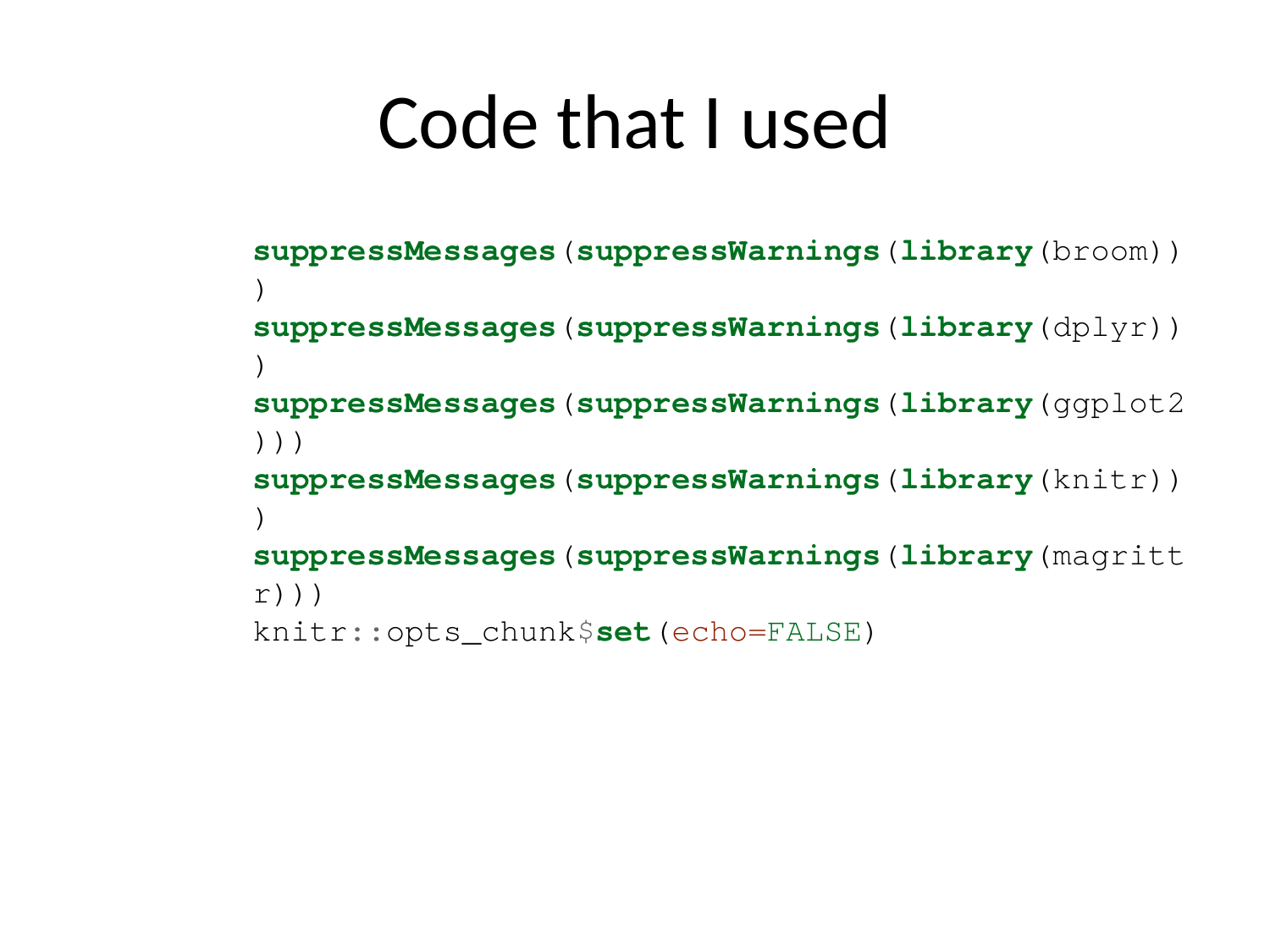

# Code that I used
suppressMessages(suppressWarnings(library(broom)))
suppressMessages(suppressWarnings(library(dplyr)))
suppressMessages(suppressWarnings(library(ggplot2)))
suppressMessages(suppressWarnings(library(knitr)))
suppressMessages(suppressWarnings(library(magrittr)))
knitr::opts_chunk$set(echo=FALSE)